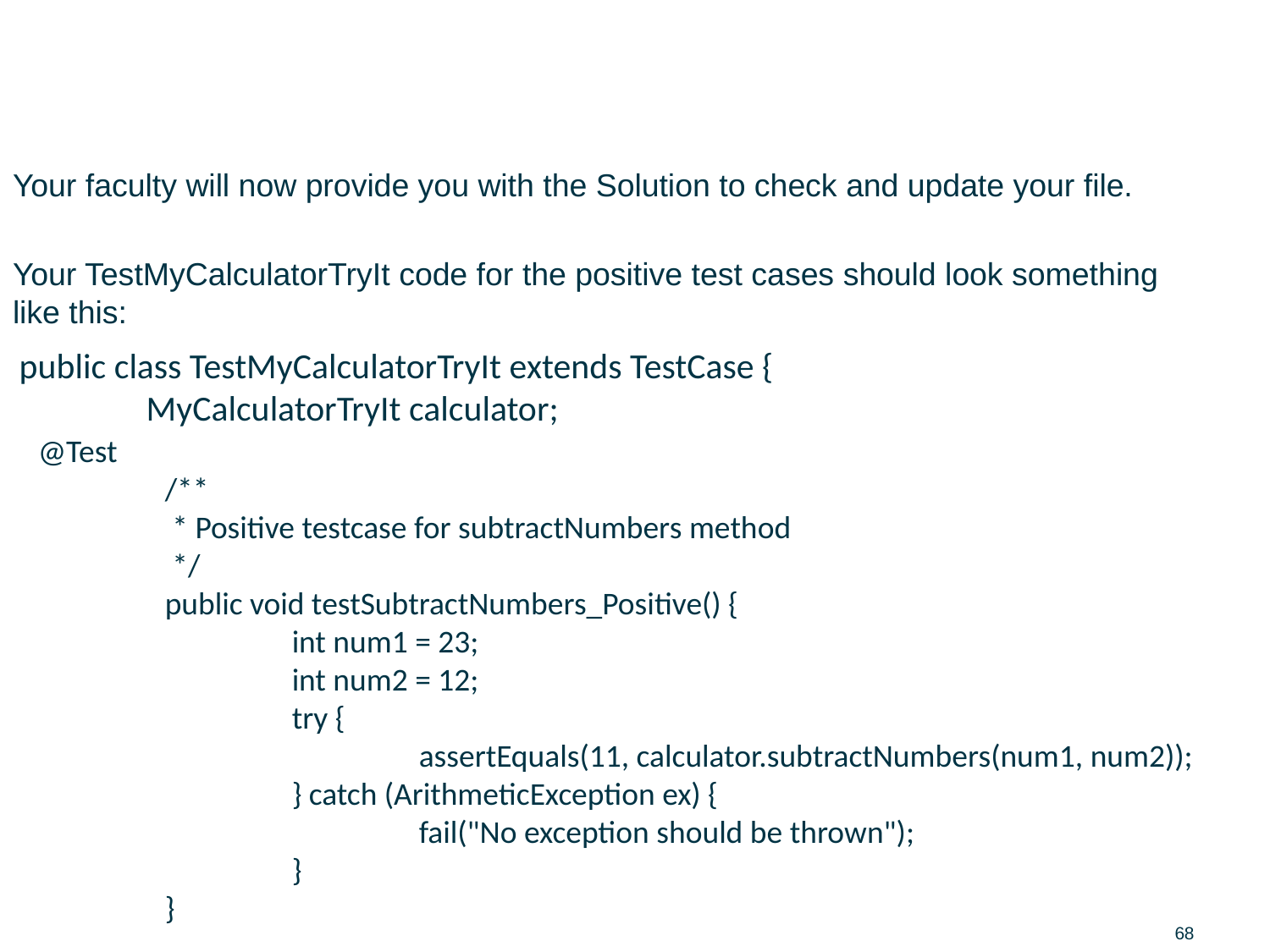

# JUnit Test  Creation / Execution Solution (1 of 5) BASIC and ADVANCED
Your faculty will now provide you with the Solution to check and update your file.

Your TestMyCalculatorTryIt code for the positive test cases should look something like this:

public class TestMyCalculatorTryIt extends TestCase {
	MyCalculatorTryIt calculator;
@Test
	/**
	 * Positive testcase for subtractNumbers method
	 */
	public void testSubtractNumbers_Positive() {
		int num1 = 23;
		int num2 = 12;
		try {
			assertEquals(11, calculator.subtractNumbers(num1, num2));
		} catch (ArithmeticException ex) {
			fail("No exception should be thrown");
		}
	}

68